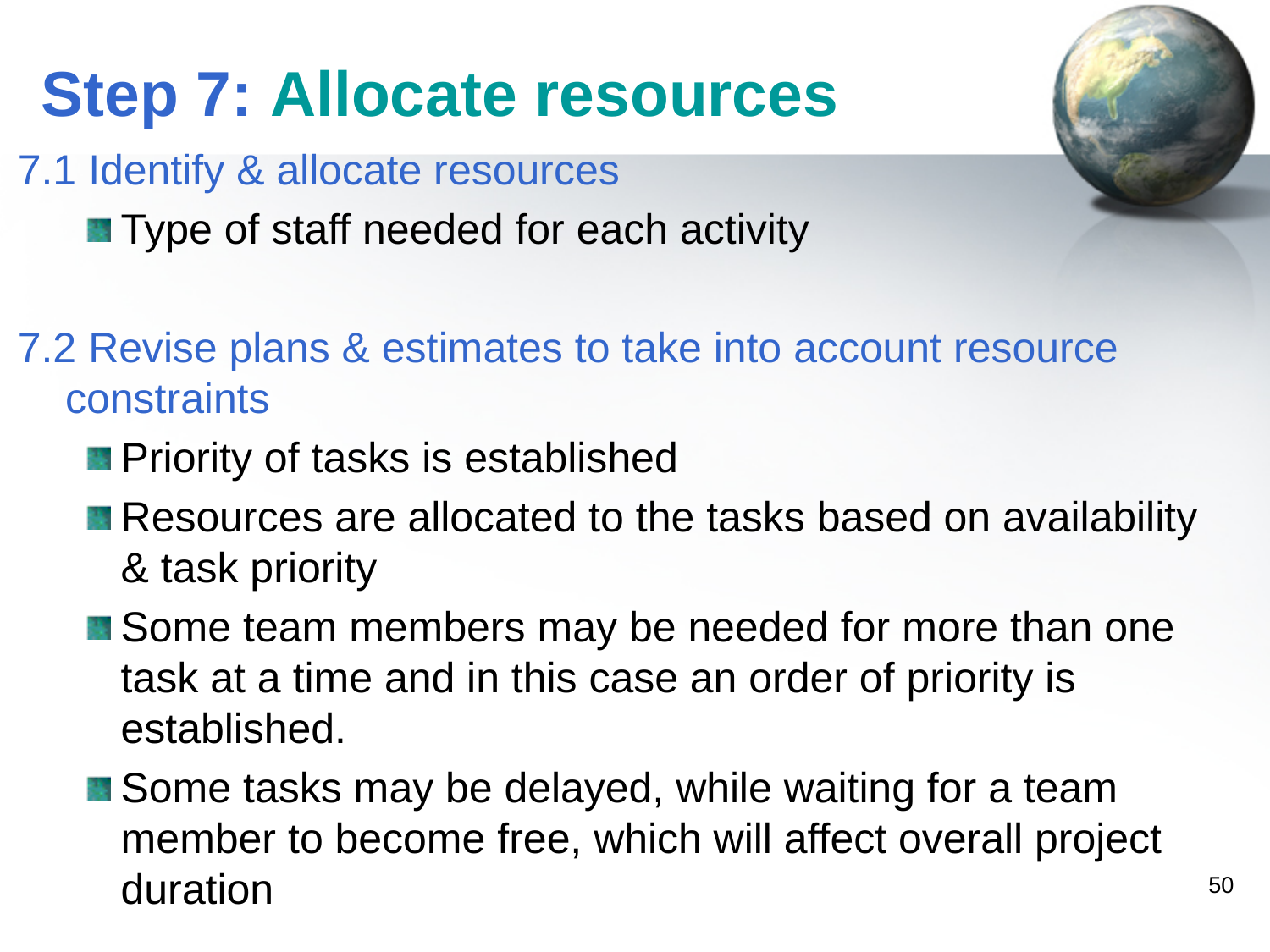

# Step 7: Allocate resources
7.1 Identify & allocate resources
Type of staff needed for each activity

7.2 Revise plans & estimates to take into account resource constraints
Priority of tasks is established
Resources are allocated to the tasks based on availability & task priority
Some team members may be needed for more than one task at a time and in this case an order of priority is established.
Some tasks may be delayed, while waiting for a team member to become free, which will affect overall project duration

50